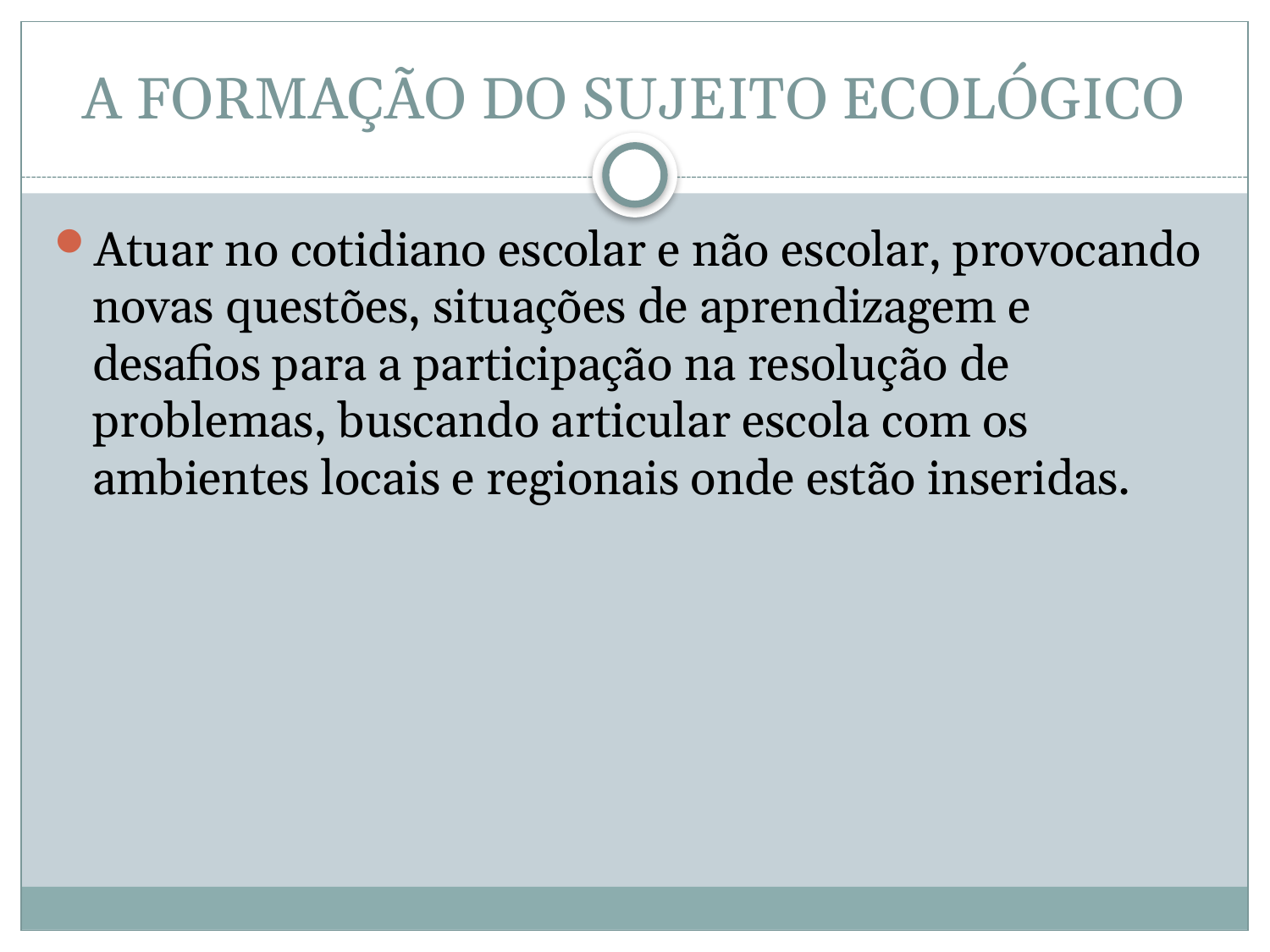

# A FORMAÇÃO DO SUJEITO ECOLÓGICO
Atuar no cotidiano escolar e não escolar, provocando novas questões, situações de aprendizagem e desafios para a participação na resolução de problemas, buscando articular escola com os ambientes locais e regionais onde estão inseridas.